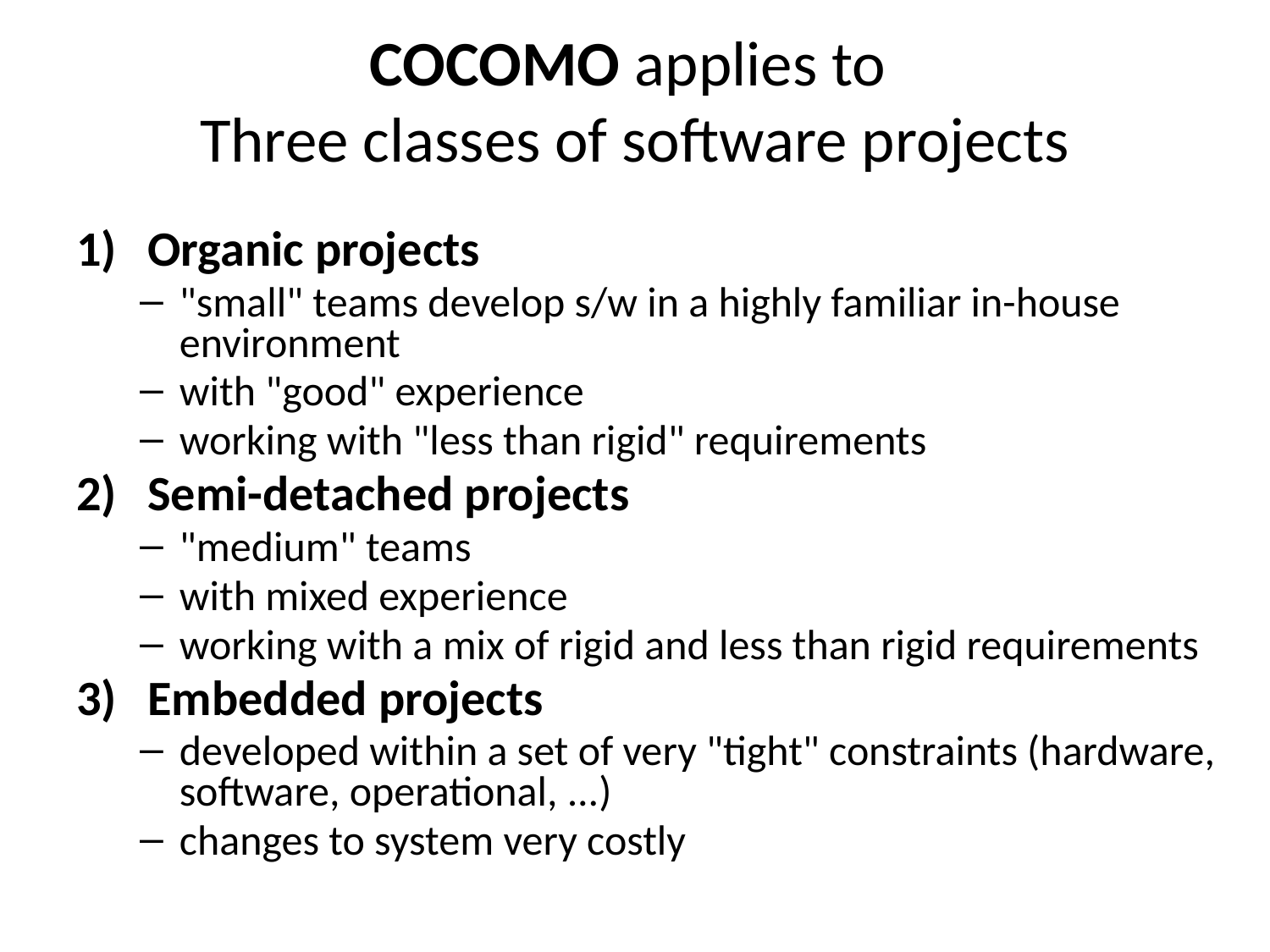

# COCOMO applies to Three classes of software projects
Organic projects
"small" teams develop s/w in a highly familiar in-house environment
with "good" experience
working with "less than rigid" requirements
Semi-detached projects
"medium" teams
with mixed experience
working with a mix of rigid and less than rigid requirements
Embedded projects
developed within a set of very "tight" constraints (hardware, software, operational, ...)
changes to system very costly